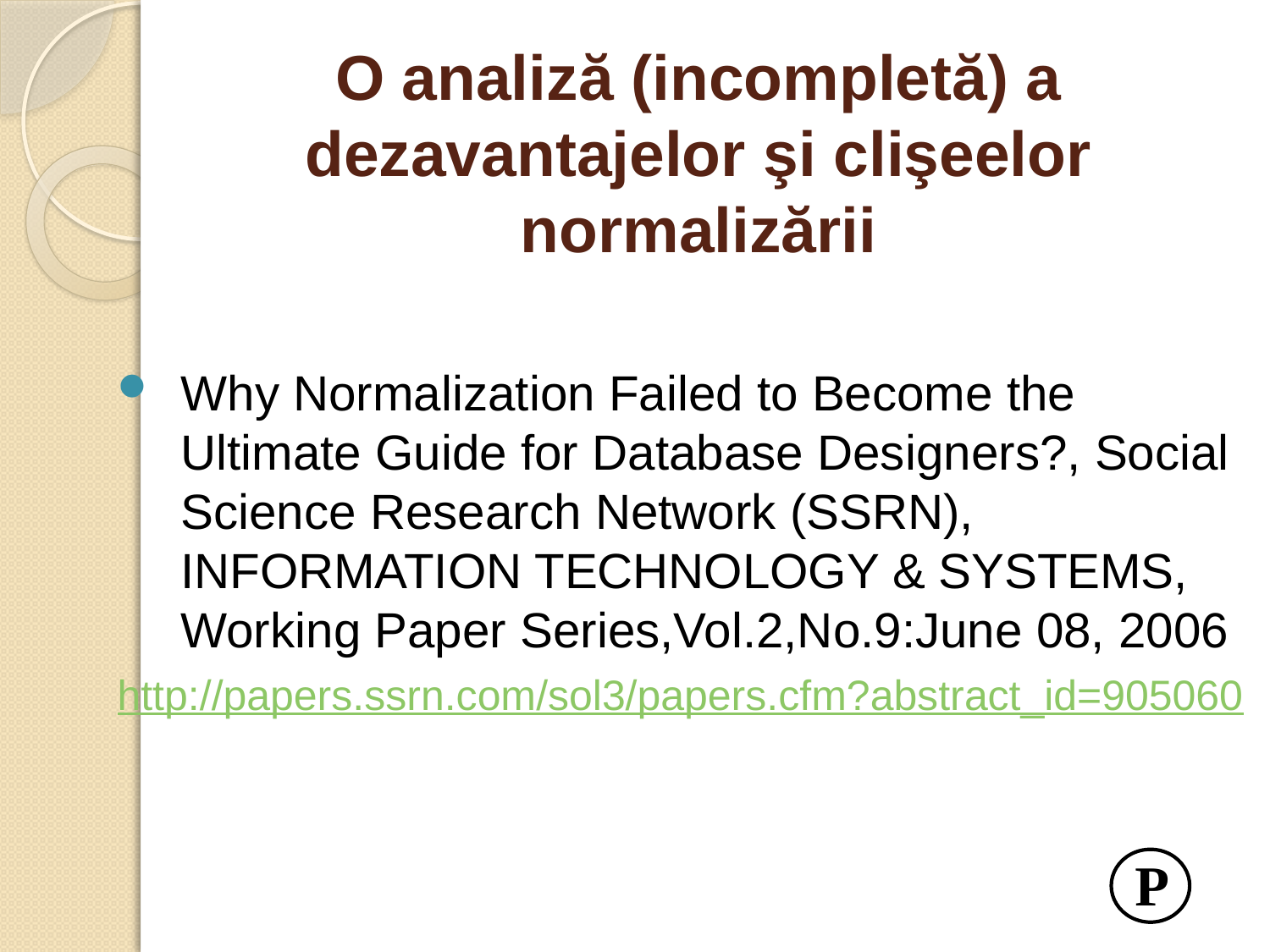

# O analiză (incompletă) a dezavantajelor şi clişeelor normalizării
Why Normalization Failed to Become the Ultimate Guide for Database Designers?, Social Science Research Network (SSRN), INFORMATION TECHNOLOGY & SYSTEMS, Working Paper Series,Vol.2,No.9:June 08, 2006
http://papers.ssrn.com/sol3/papers.cfm?abstract_id=905060

P